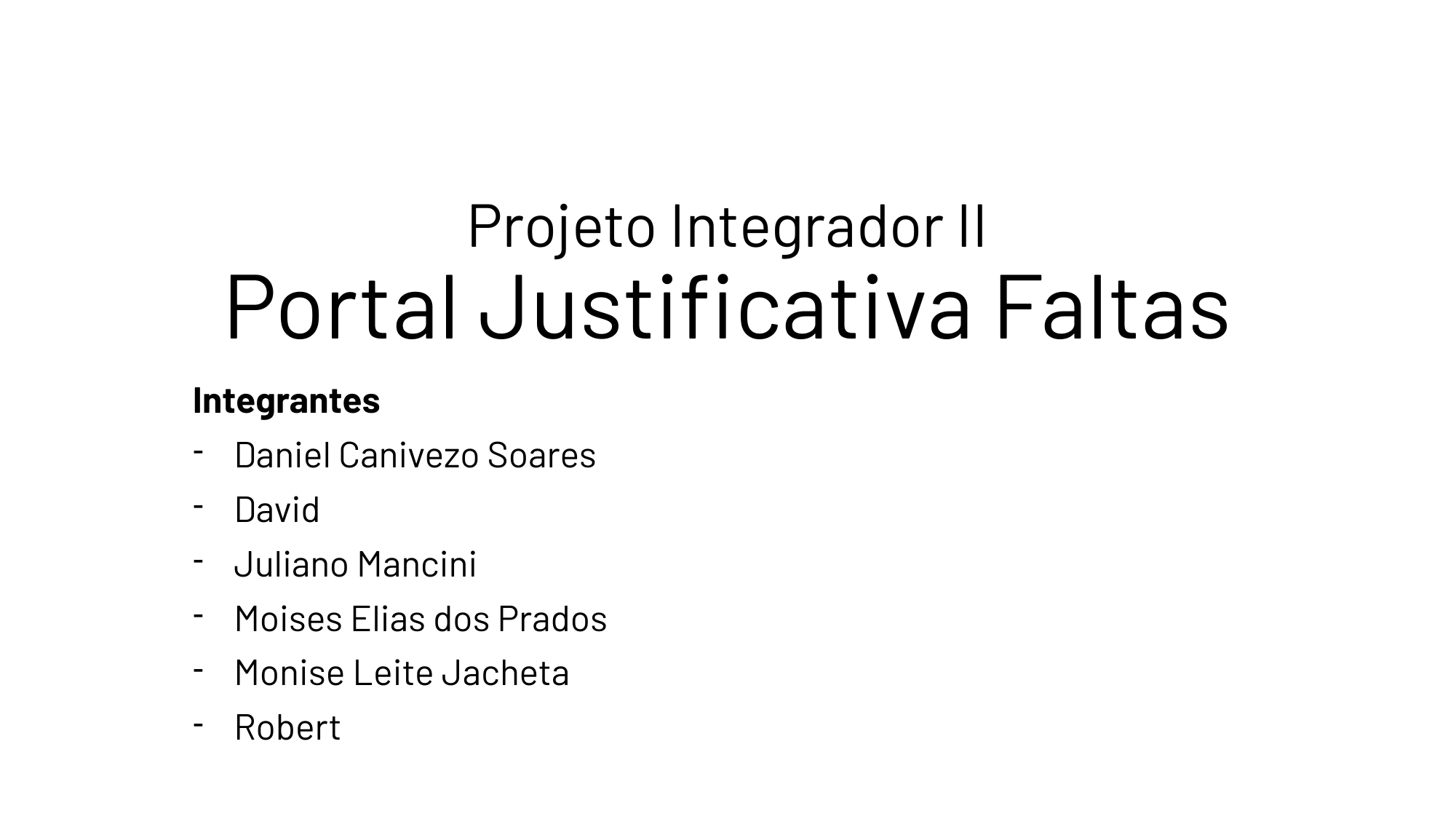

# Projeto Integrador II Portal Justificativa Faltas
Integrantes
Daniel Canivezo Soares
David
Juliano Mancini
Moises Elias dos Prados
Monise Leite Jacheta
Robert